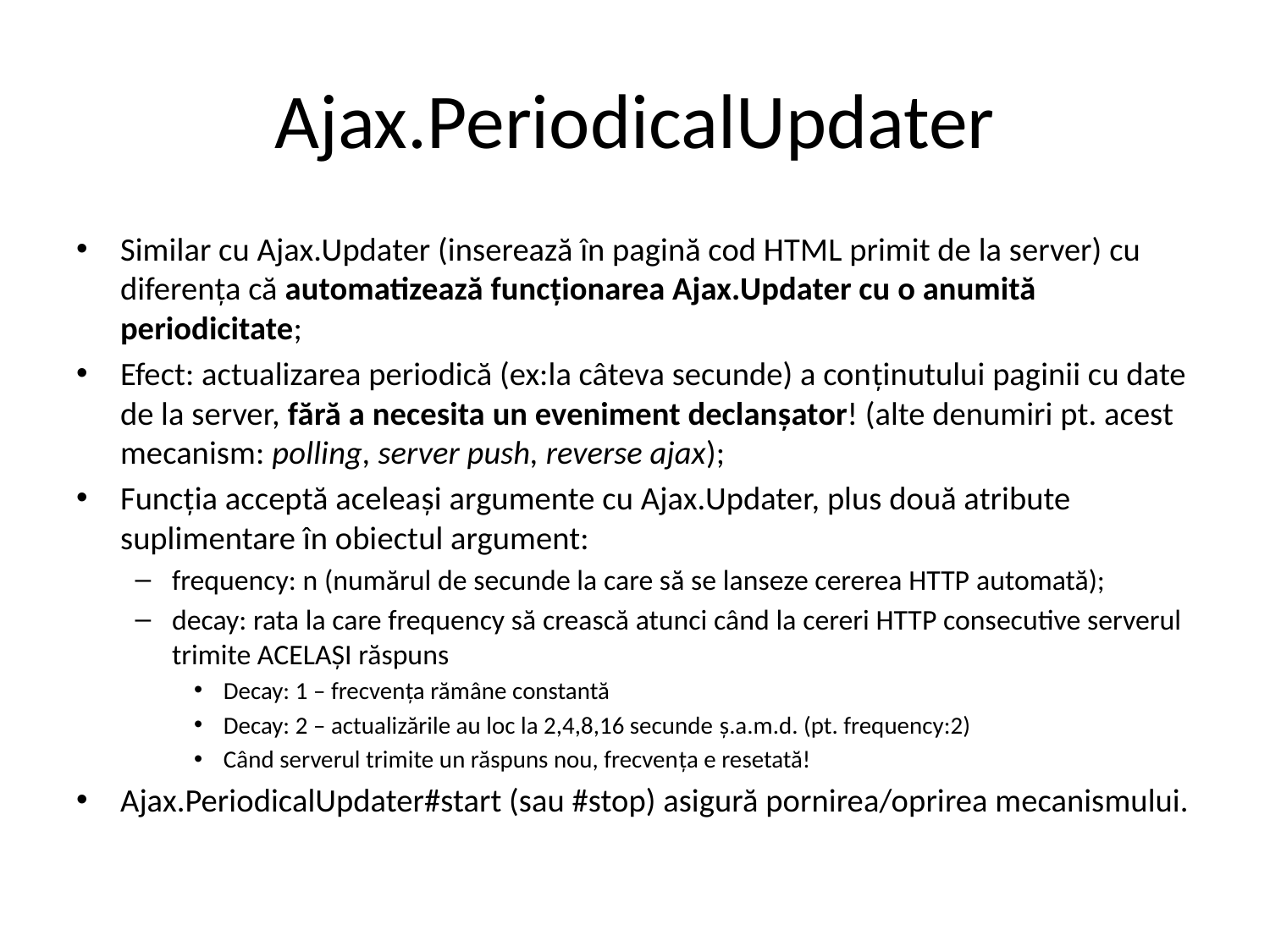

# Ajax.PeriodicalUpdater
Similar cu Ajax.Updater (inserează în pagină cod HTML primit de la server) cu diferența că automatizează funcționarea Ajax.Updater cu o anumită periodicitate;
Efect: actualizarea periodică (ex:la câteva secunde) a conținutului paginii cu date de la server, fără a necesita un eveniment declanșator! (alte denumiri pt. acest mecanism: polling, server push, reverse ajax);
Funcția acceptă aceleași argumente cu Ajax.Updater, plus două atribute suplimentare în obiectul argument:
frequency: n (numărul de secunde la care să se lanseze cererea HTTP automată);
decay: rata la care frequency să crească atunci când la cereri HTTP consecutive serverul trimite ACELAȘI răspuns
Decay: 1 – frecvența rămâne constantă
Decay: 2 – actualizările au loc la 2,4,8,16 secunde ș.a.m.d. (pt. frequency:2)
Când serverul trimite un răspuns nou, frecvența e resetată!
Ajax.PeriodicalUpdater#start (sau #stop) asigură pornirea/oprirea mecanismului.